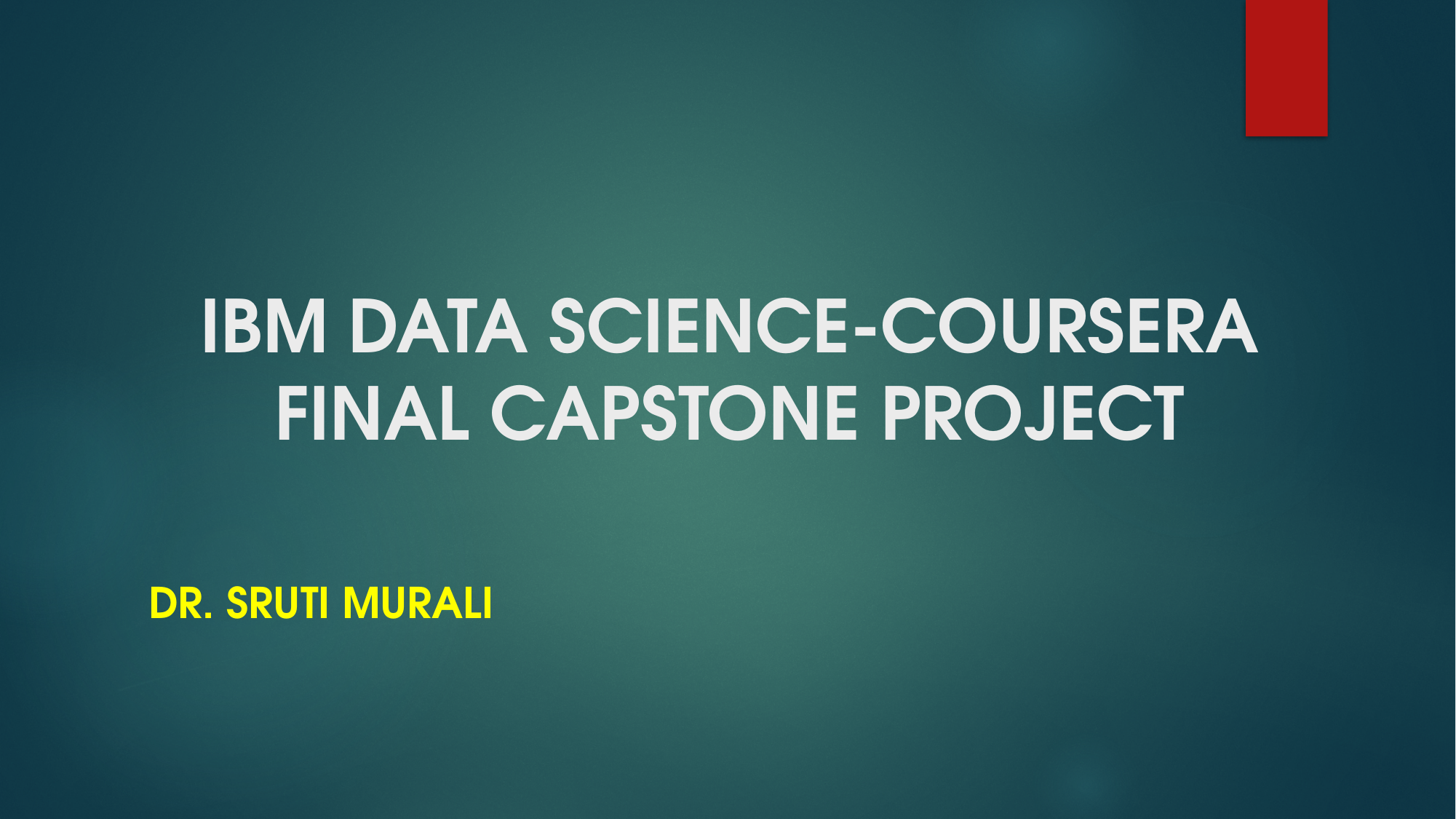

# IBM DATA SCIENCE-COURSERA FINAL CAPSTONE PROJECT
DR. SRUTI MURALI